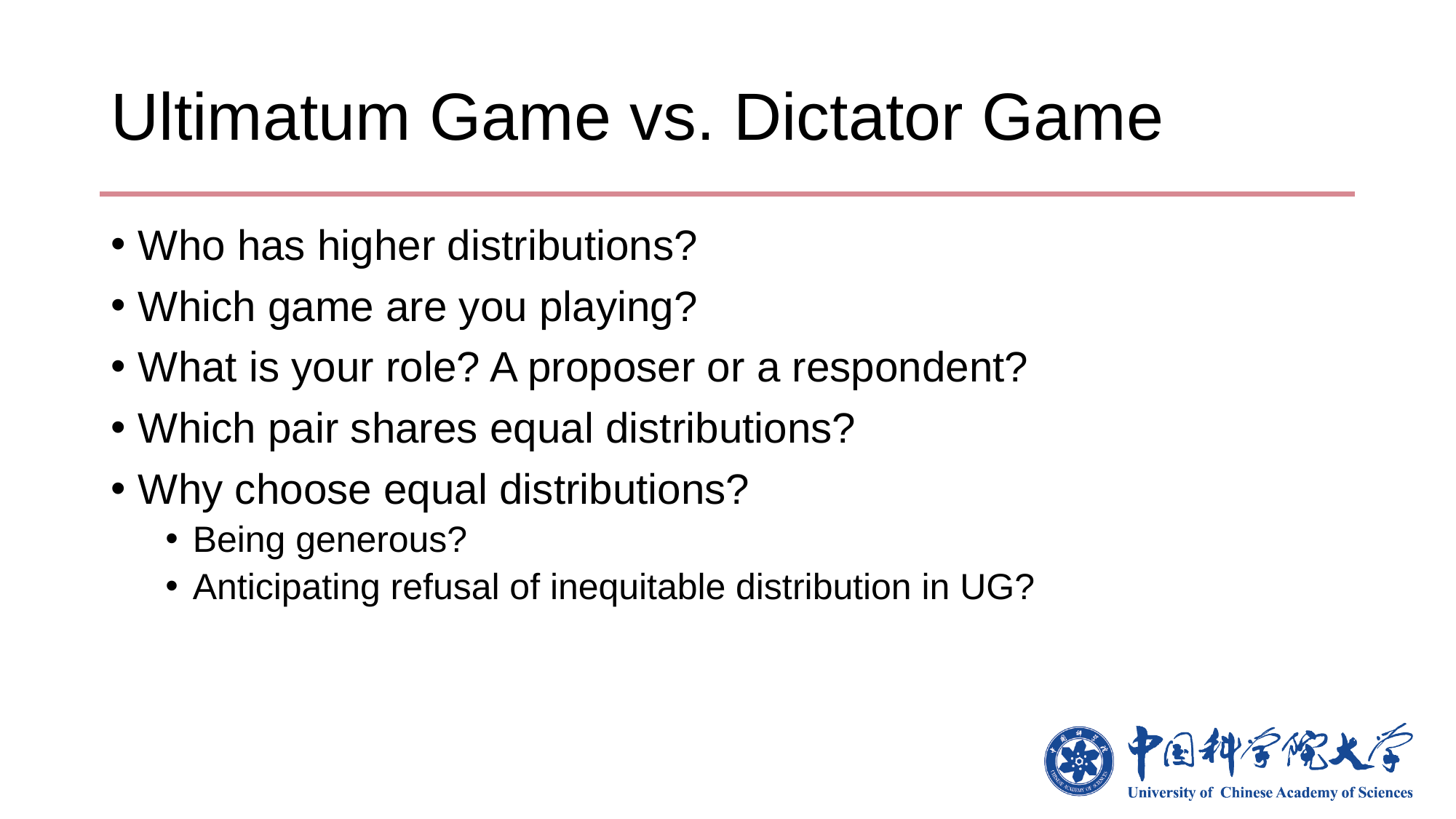

# Ultimatum Game vs. Dictator Game
Who has higher distributions?
Which game are you playing?
What is your role? A proposer or a respondent?
Which pair shares equal distributions?
Why choose equal distributions?
Being generous?
Anticipating refusal of inequitable distribution in UG?